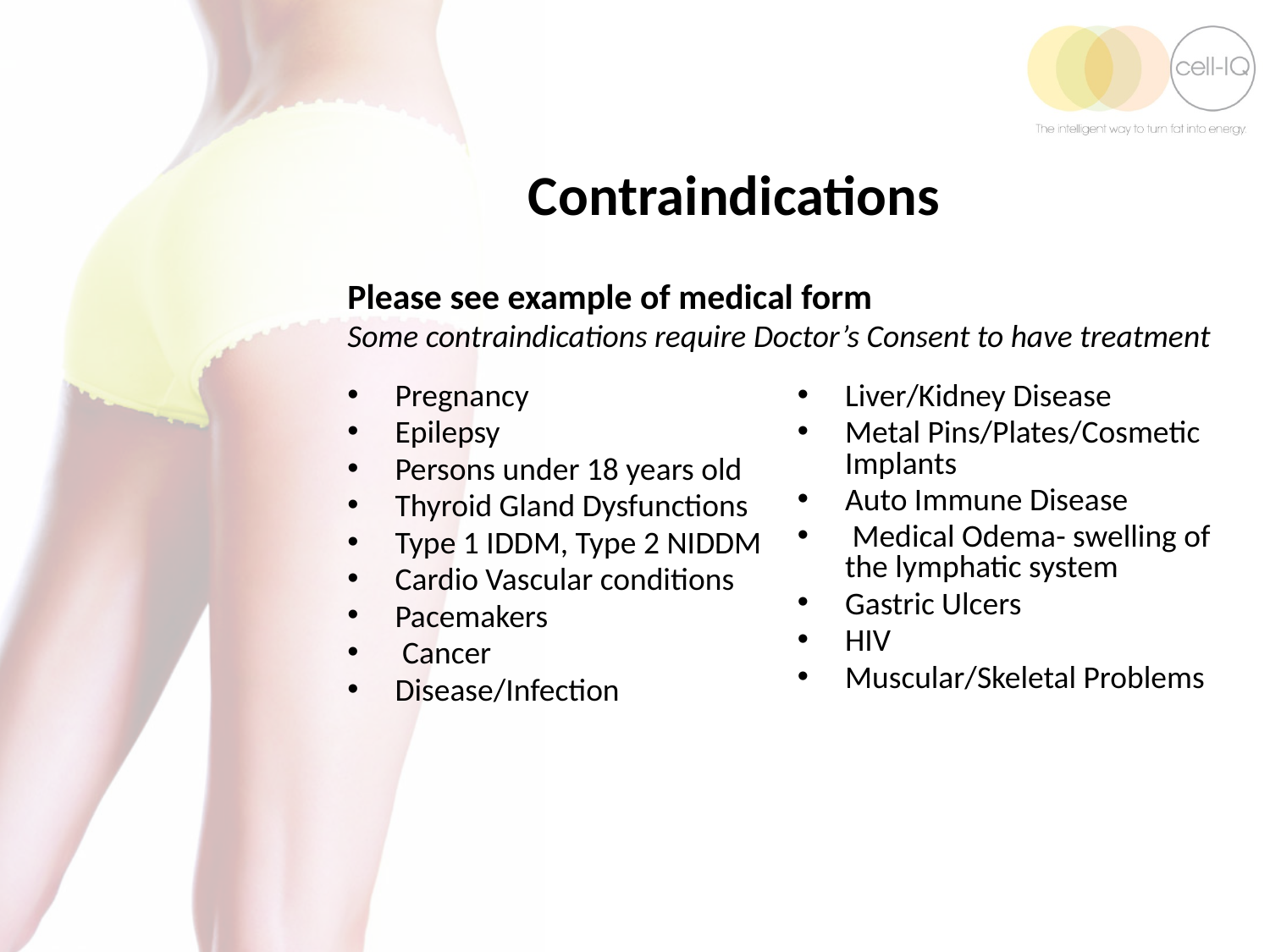

Contraindications
Please see example of medical form
Some contraindications require Doctor’s Consent to have treatment
Pregnancy
Epilepsy
Persons under 18 years old
Thyroid Gland Dysfunctions
Type 1 IDDM, Type 2 NIDDM
Cardio Vascular conditions
Pacemakers
 Cancer
Disease/Infection
Liver/Kidney Disease
Metal Pins/Plates/Cosmetic Implants
Auto Immune Disease
 Medical Odema- swelling of the lymphatic system
Gastric Ulcers
HIV
Muscular/Skeletal Problems